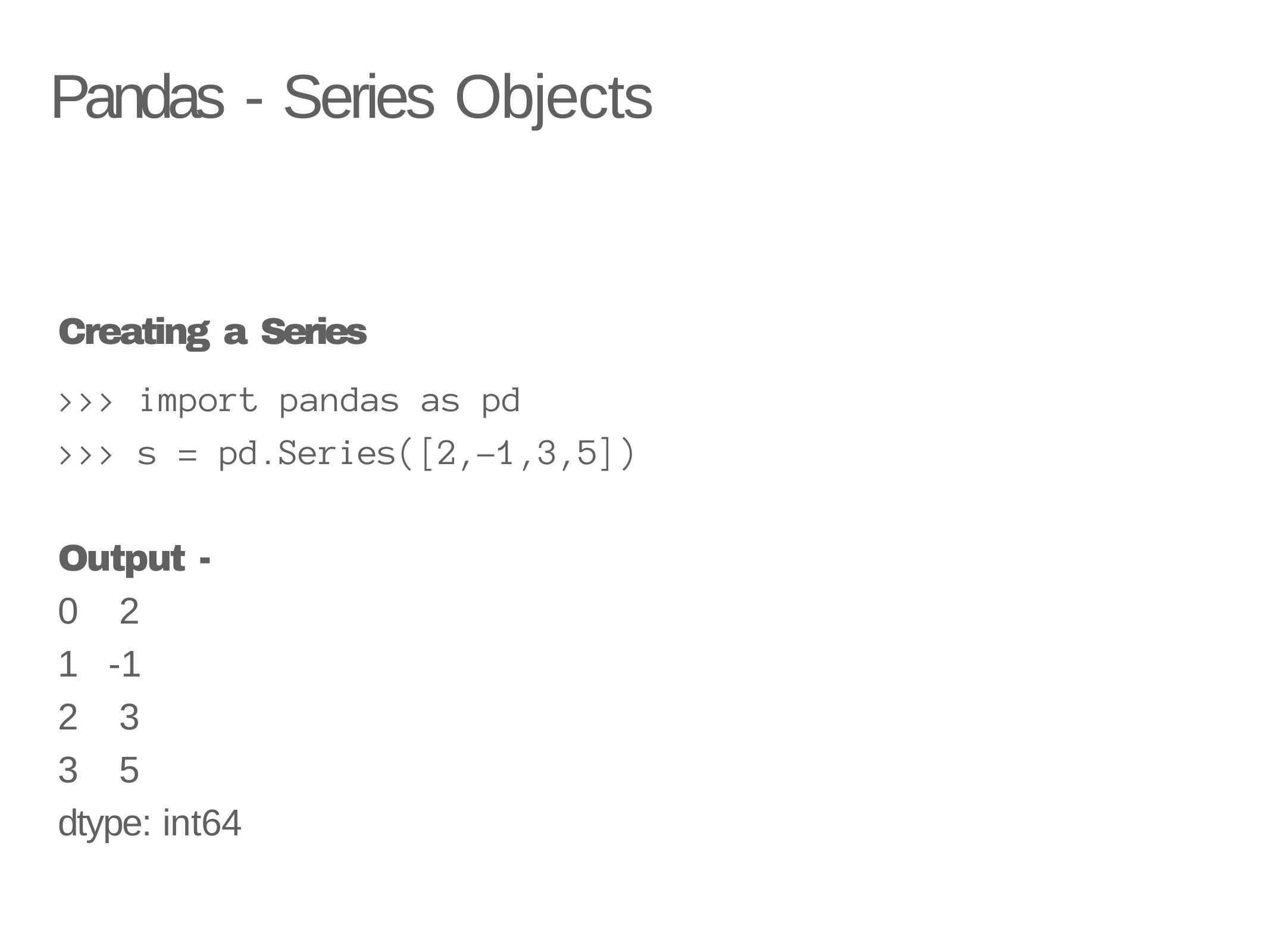

# Pandas - Series Objects
Creating a Series
>>> import pandas as pd
>>> s = pd.Series([2,-1,3,5])

Output -
0	2
1	-1
2	3
3	5
dtype: int64